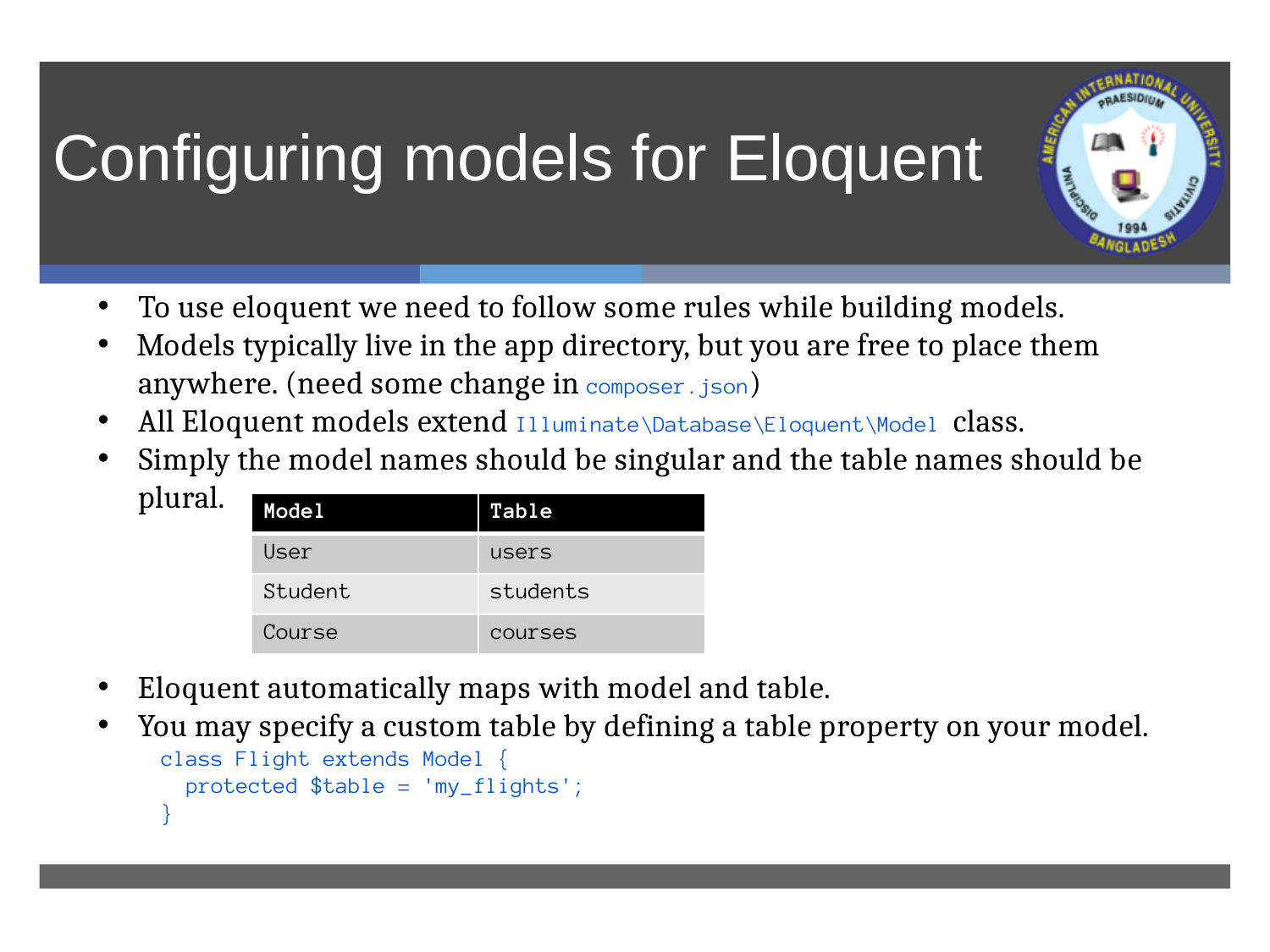

# Configuring models for Eloquent
To use eloquent we need to follow some rules while building models.
Models typically live in the app directory, but you are free to place them anywhere. (need some change in composer.json)
All Eloquent models extend Illuminate\Database\Eloquent\Model class.
Simply the model names should be singular and the table names should be plural.

Eloquent automatically maps with model and table.
You may specify a custom table by defining a table property on your model.
class Flight extends Model {
  protected $table = 'my_flights';
}

| Model | Table |
| --- | --- |
| User | users |
| Student | students |
| Course | courses |